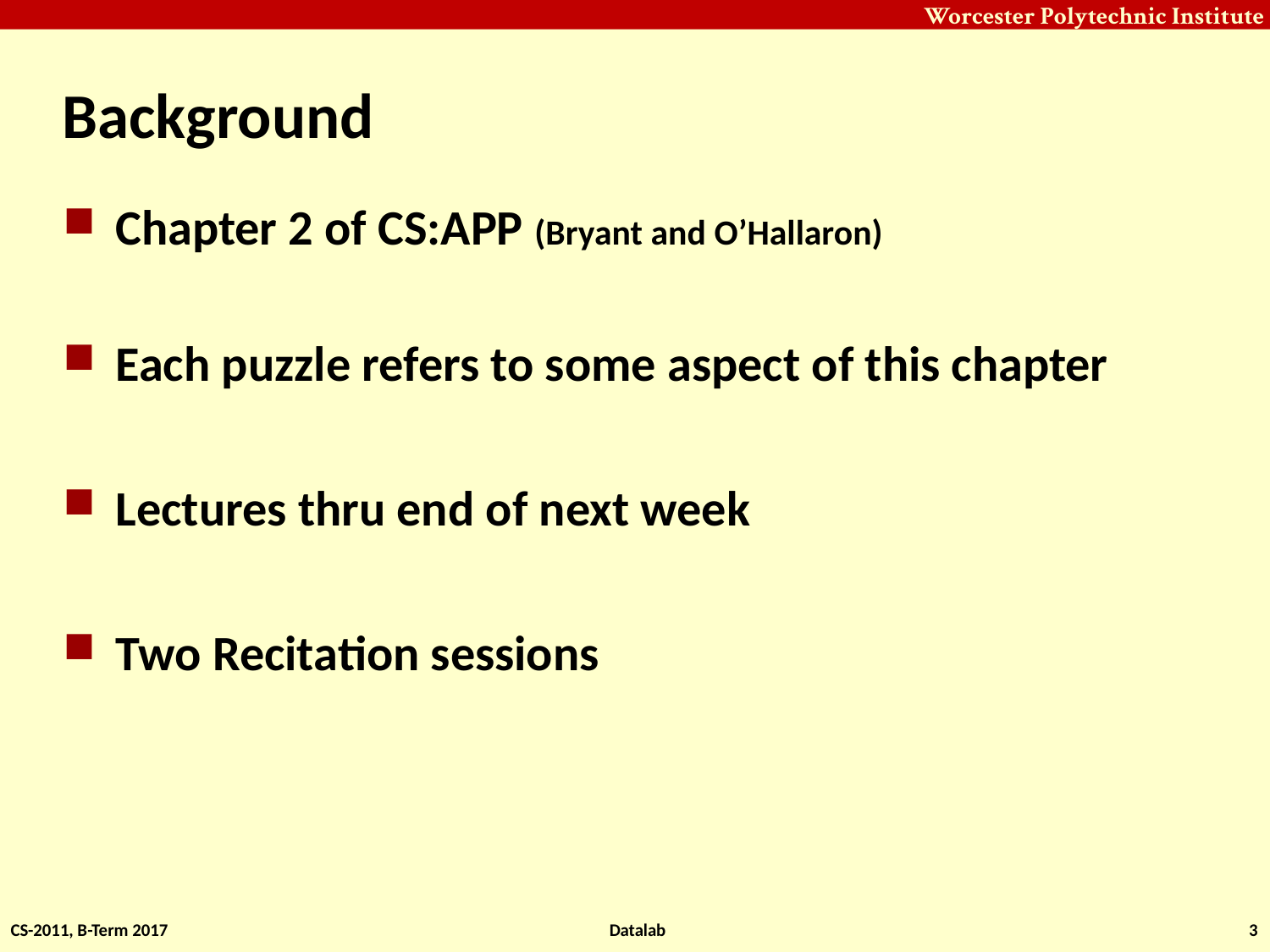

# Background
Chapter 2 of CS:APP (Bryant and O’Hallaron)

Each puzzle refers to some aspect of this chapter

Lectures thru end of next week

Two Recitation sessions
CS-2011, B-Term 2017
Datalab
3